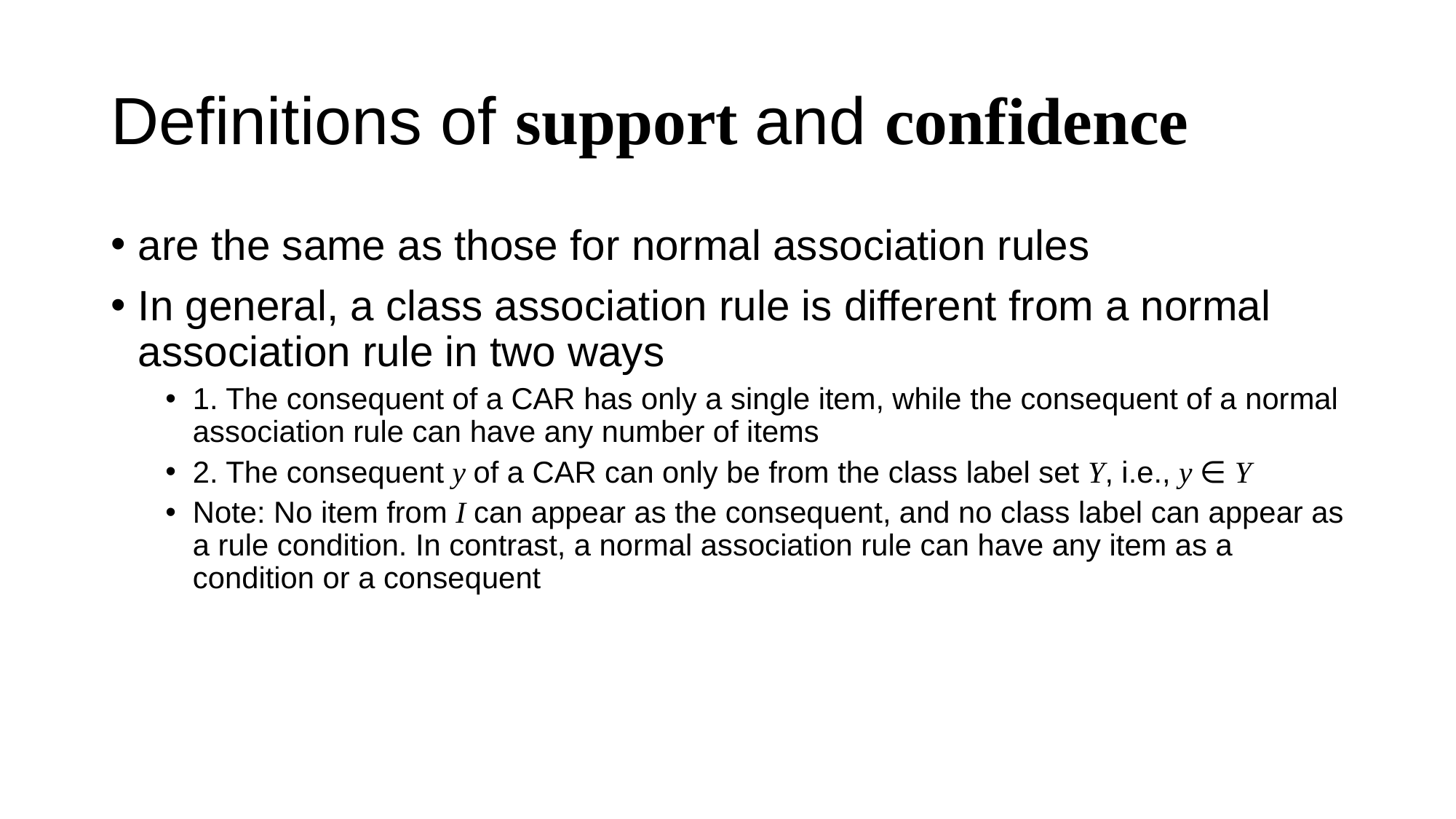

# Definitions of support and confidence
are the same as those for normal association rules
In general, a class association rule is different from a normal association rule in two ways
1. The consequent of a CAR has only a single item, while the consequent of a normal association rule can have any number of items
2. The consequent y of a CAR can only be from the class label set Y, i.e., y ∈ Y
Note: No item from I can appear as the consequent, and no class label can appear as a rule condition. In contrast, a normal association rule can have any item as a condition or a consequent